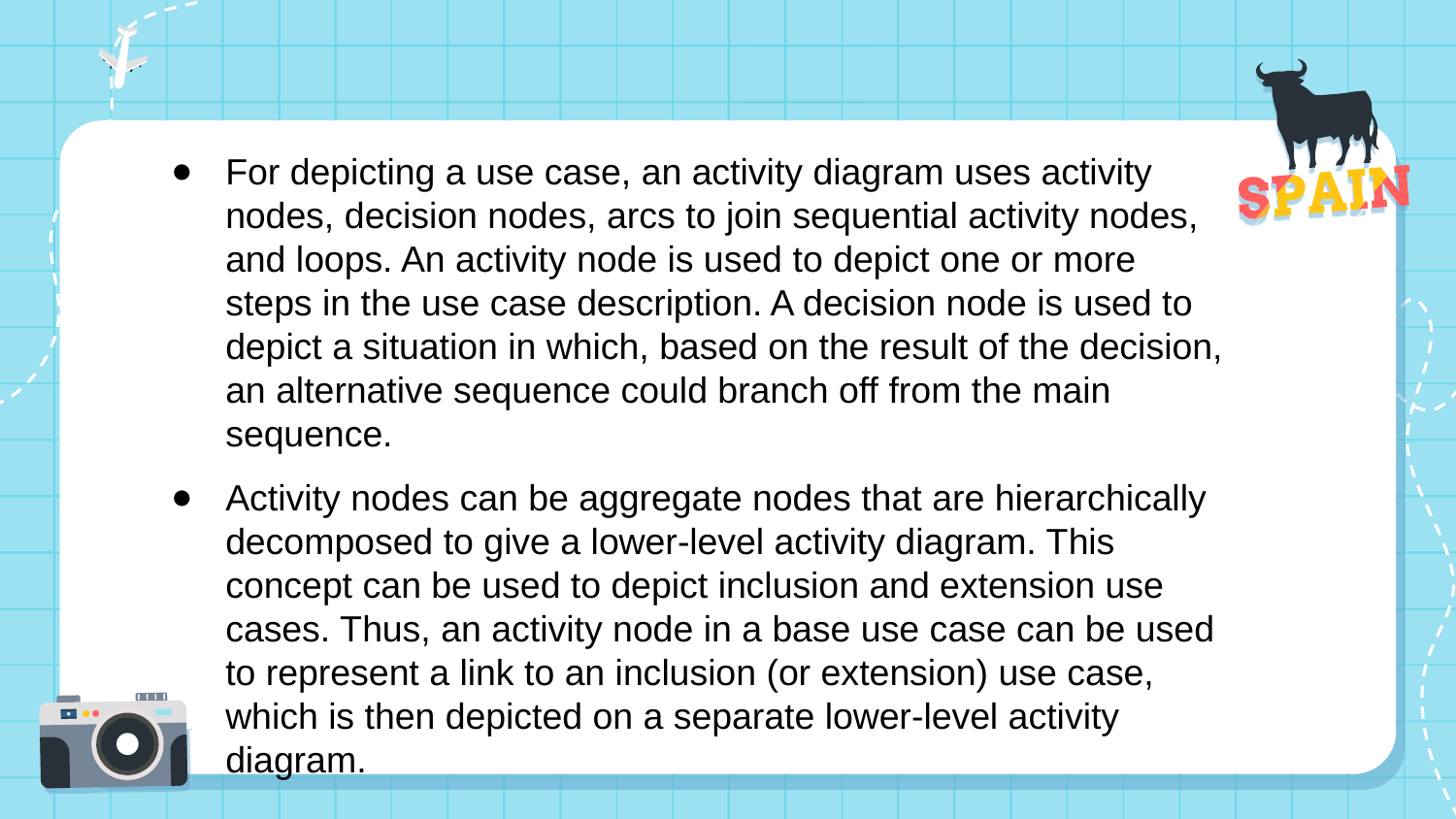

For depicting a use case, an activity diagram uses activity nodes, decision nodes, arcs to join sequential activity nodes, and loops. An activity node is used to depict one or more steps in the use case description. A decision node is used to depict a situation in which, based on the result of the decision, an alternative sequence could branch off from the main sequence.
Activity nodes can be aggregate nodes that are hierarchically decomposed to give a lower-level activity diagram. This concept can be used to depict inclusion and extension use cases. Thus, an activity node in a base use case can be used to represent a link to an inclusion (or extension) use case, which is then depicted on a separate lower-level activity diagram.
01
04
02
05

03
06
07